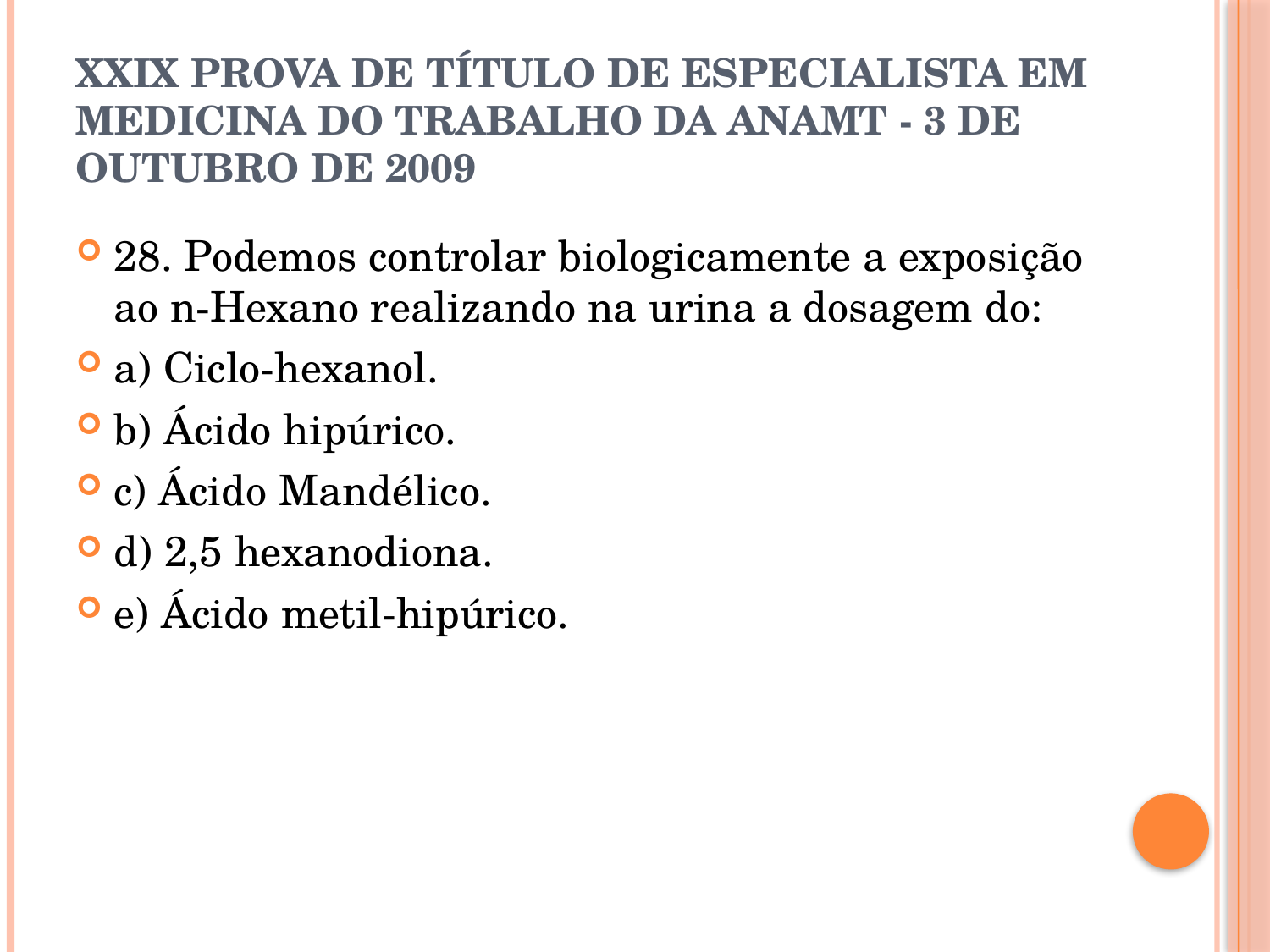

# XXIX Prova de Título de Especialista em Medicina do Trabalho da ANAMT - 3 de outubro de 2009
28. Podemos controlar biologicamente a exposição ao n-Hexano realizando na urina a dosagem do:
a) Ciclo-hexanol.
b) Ácido hipúrico.
c) Ácido Mandélico.
d) 2,5 hexanodiona.
e) Ácido metil-hipúrico.